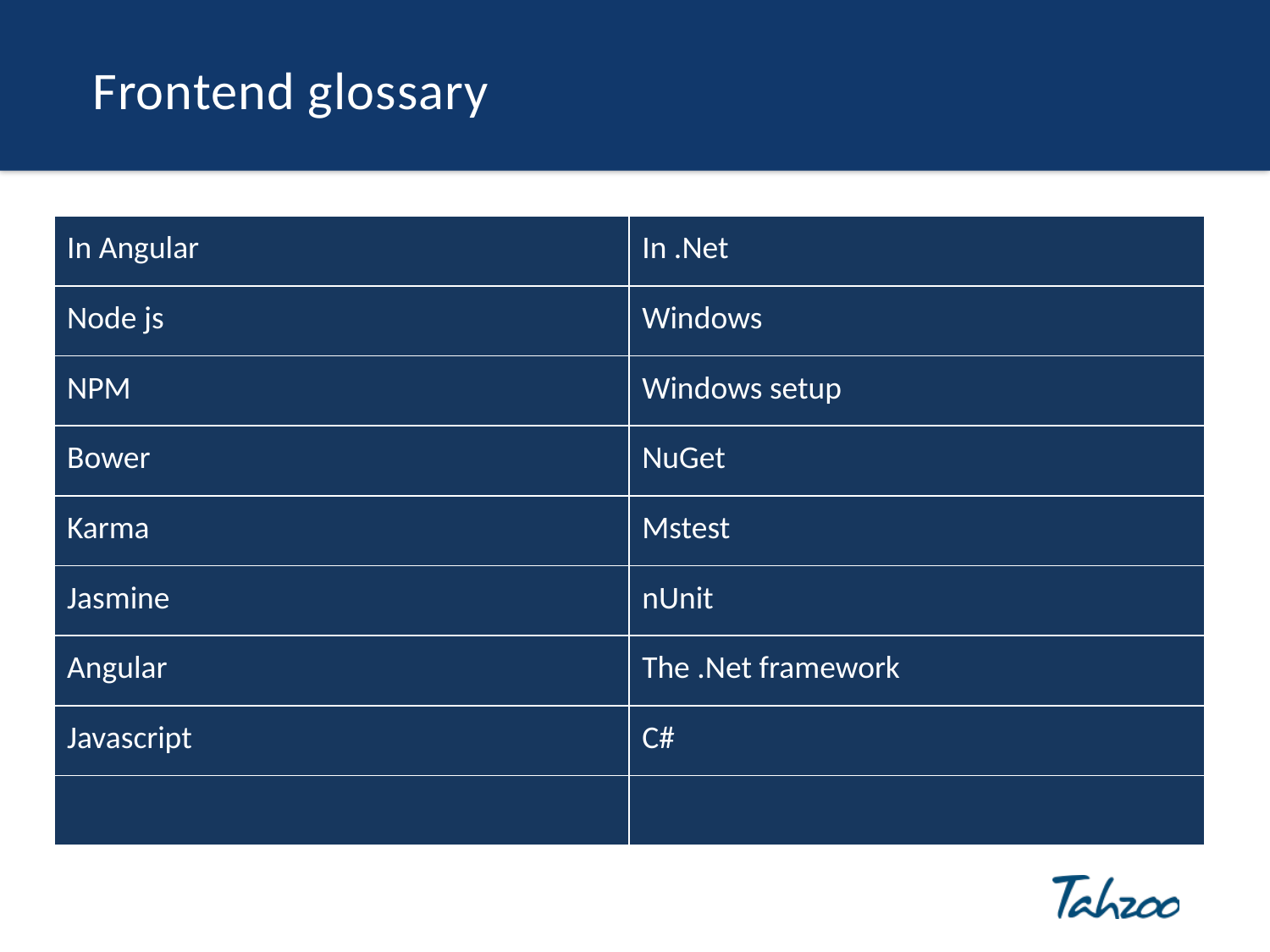

# Frontend glossary
| In Angular | In .Net |
| --- | --- |
| Node js | Windows |
| NPM | Windows setup |
| Bower | NuGet |
| Karma | Mstest |
| Jasmine | nUnit |
| Angular | The .Net framework |
| Javascript | C# |
|  |  |